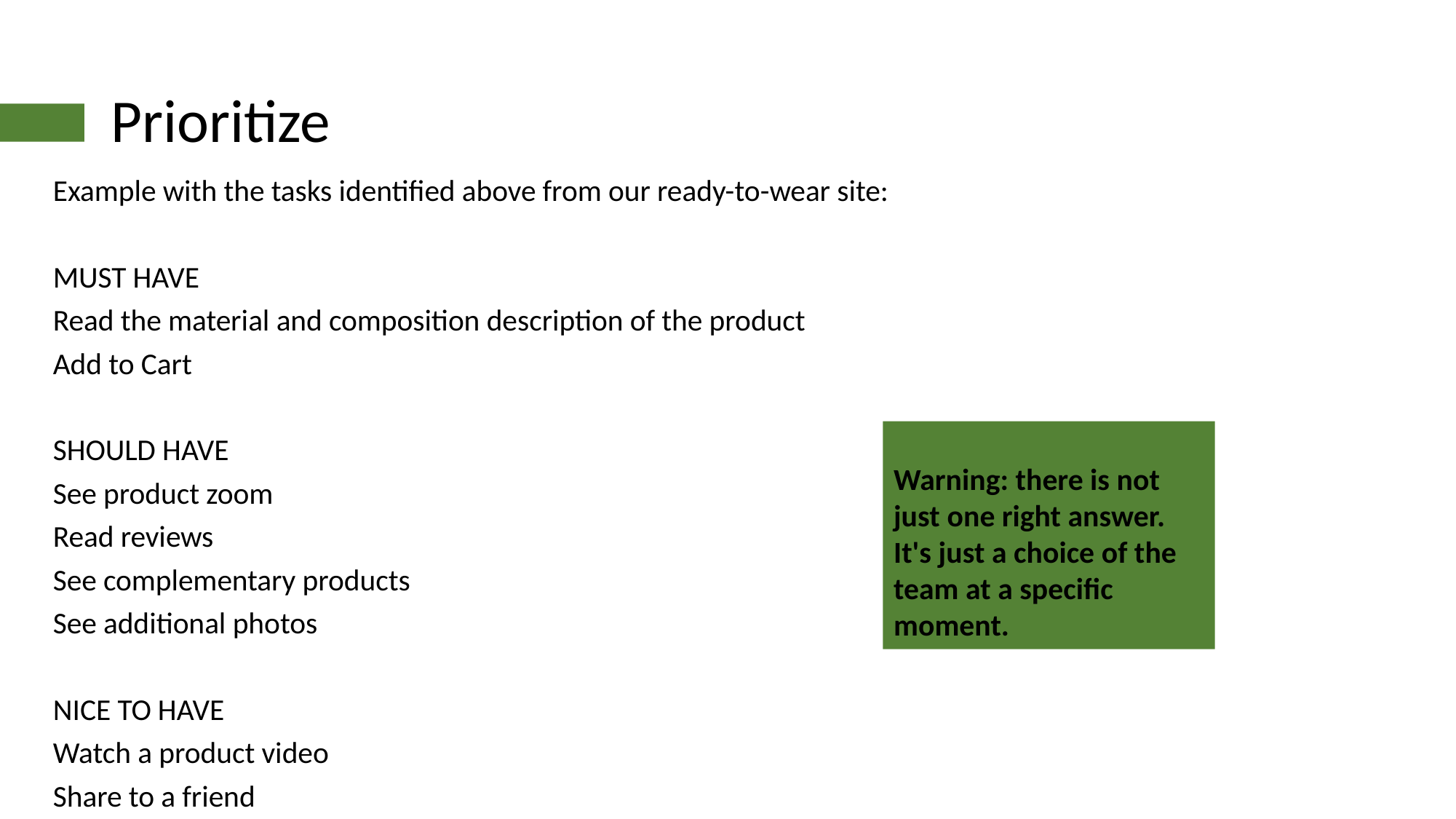

# Prioritize

Example with the tasks identified above from our ready-to-wear site:

MUST HAVE
Read the material and composition description of the product
Add to Cart

SHOULD HAVE
See product zoom
Read reviews
See complementary products
See additional photos

NICE TO HAVE
Watch a product video
Share to a friend

Warning: there is not just one right answer. It's just a choice of the team at a specific moment.